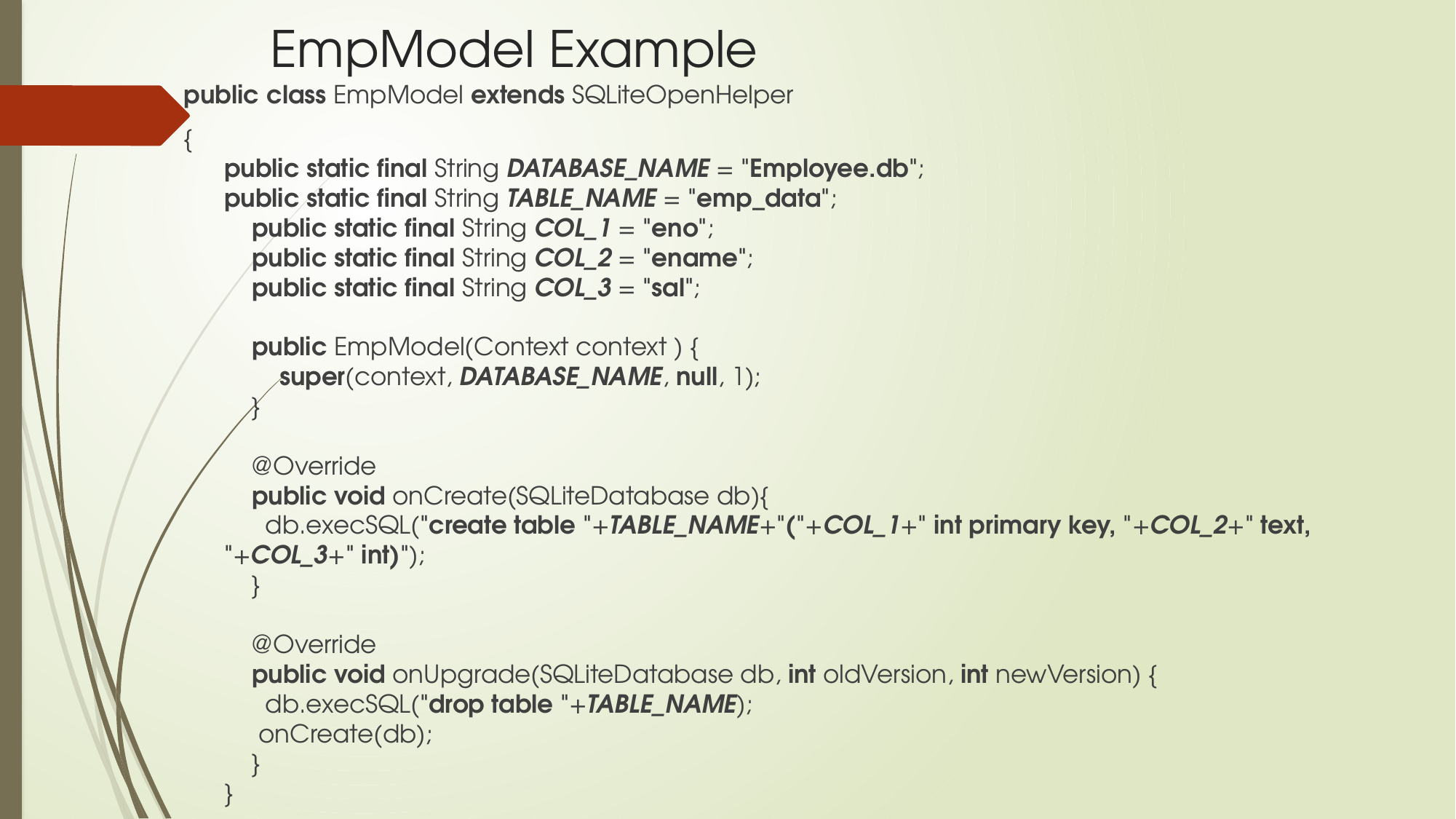

# EmpModel Example
public class EmpModel extends SQLiteOpenHelper
{
public static final String DATABASE_NAME = "Employee.db";
public static final String TABLE_NAME = "emp_data";
    public static final String COL_1 = "eno";
    public static final String COL_2 = "ename";
    public static final String COL_3 = "sal";
    public EmpModel(Context context ) {
        super(context, DATABASE_NAME, null, 1);
    }
    @Override
    public void onCreate(SQLiteDatabase db){
      db.execSQL("create table "+TABLE_NAME+"("+COL_1+" int primary key, "+COL_2+" text, "+COL_3+" int)");
    }
    @Override
    public void onUpgrade(SQLiteDatabase db, int oldVersion, int newVersion) {
      db.execSQL("drop table "+TABLE_NAME);
     onCreate(db);
    }
}